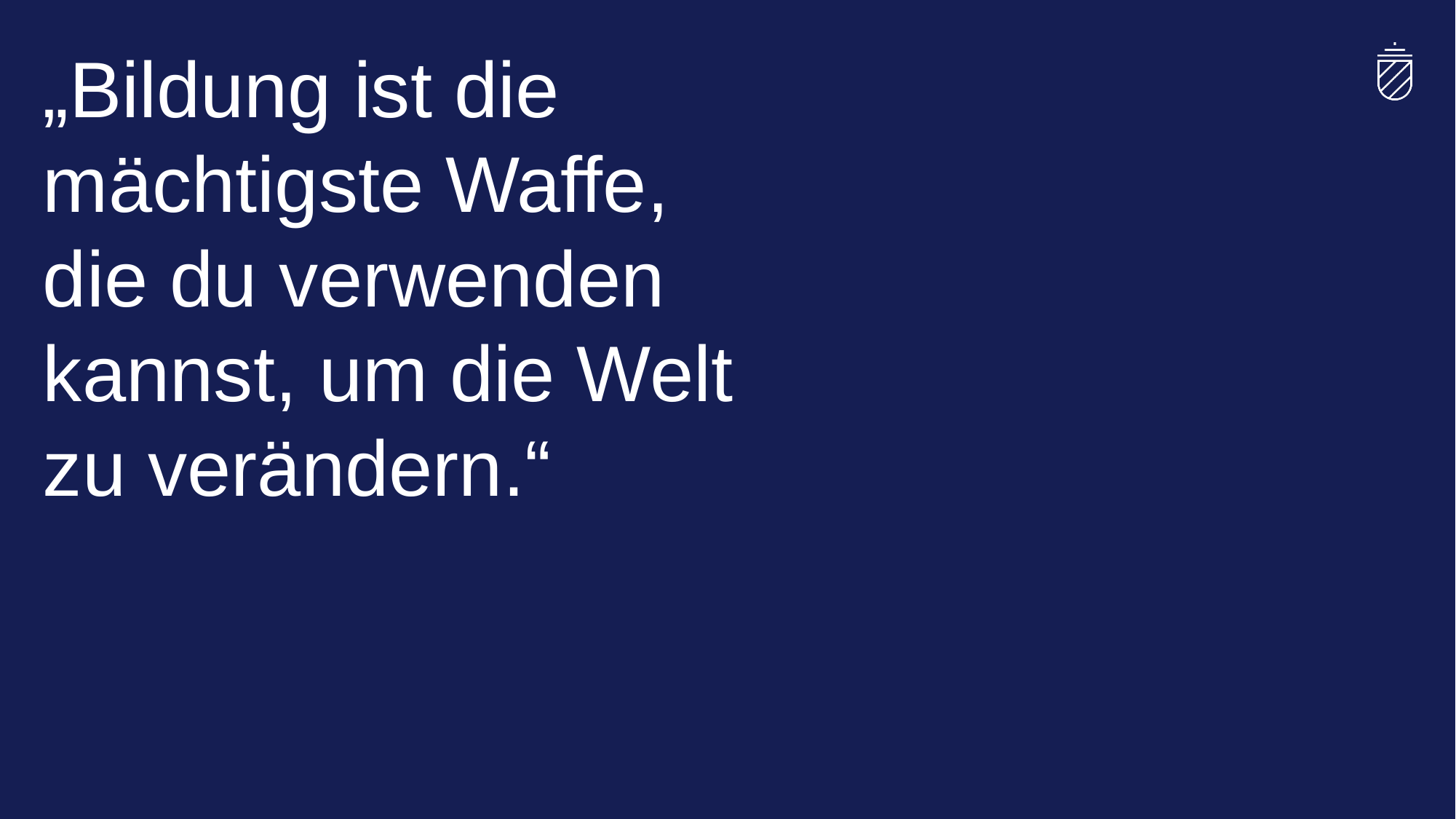

# „Bildung ist die mächtigste Waffe, die du verwenden kannst, um die Welt zu verändern.“